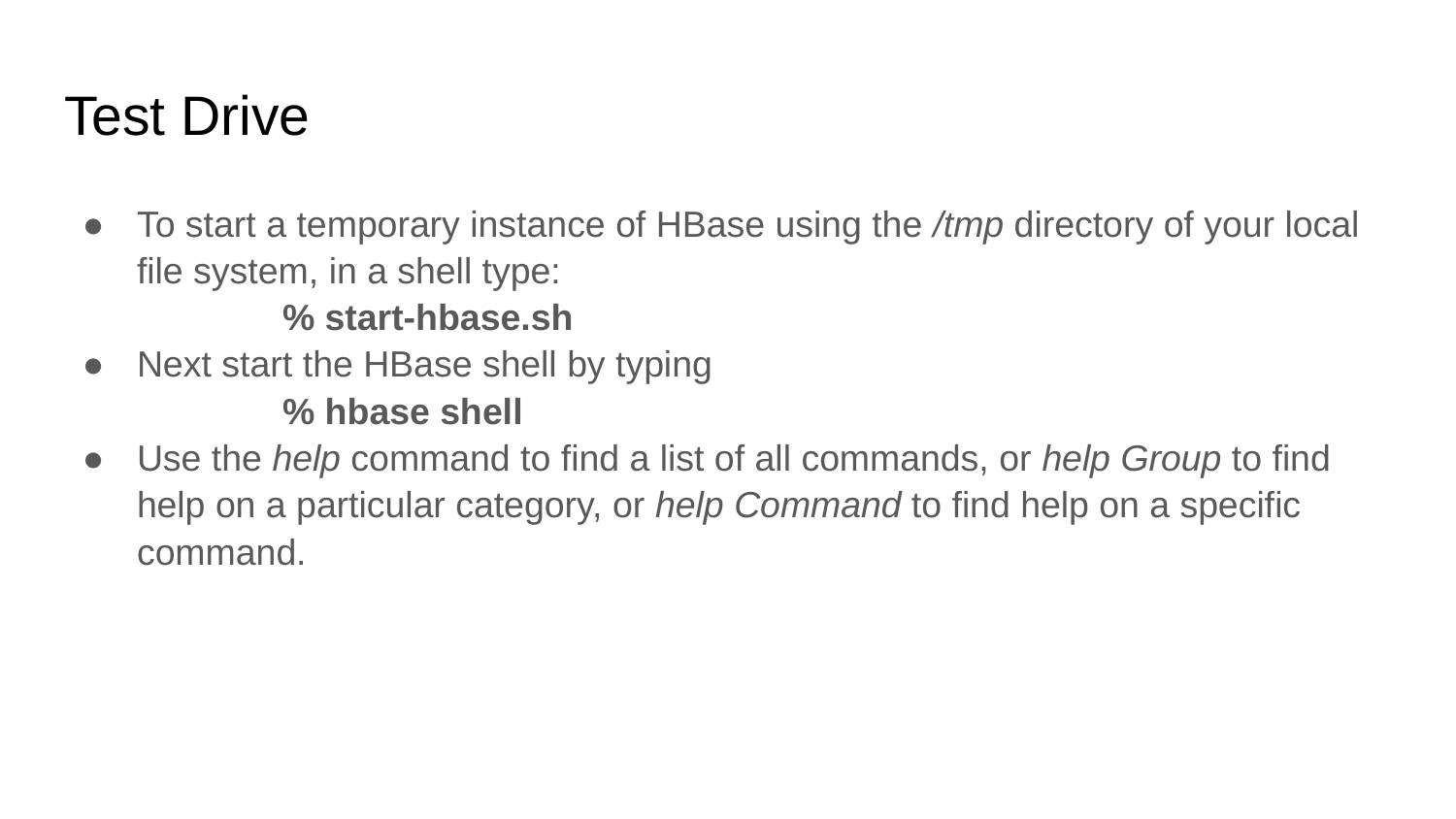

# Test Drive
To start a temporary instance of HBase using the /tmp directory of your local file system, in a shell type:
	% start-hbase.sh
Next start the HBase shell by typing
	% hbase shell
Use the help command to find a list of all commands, or help Group to find help on a particular category, or help Command to find help on a specific command.